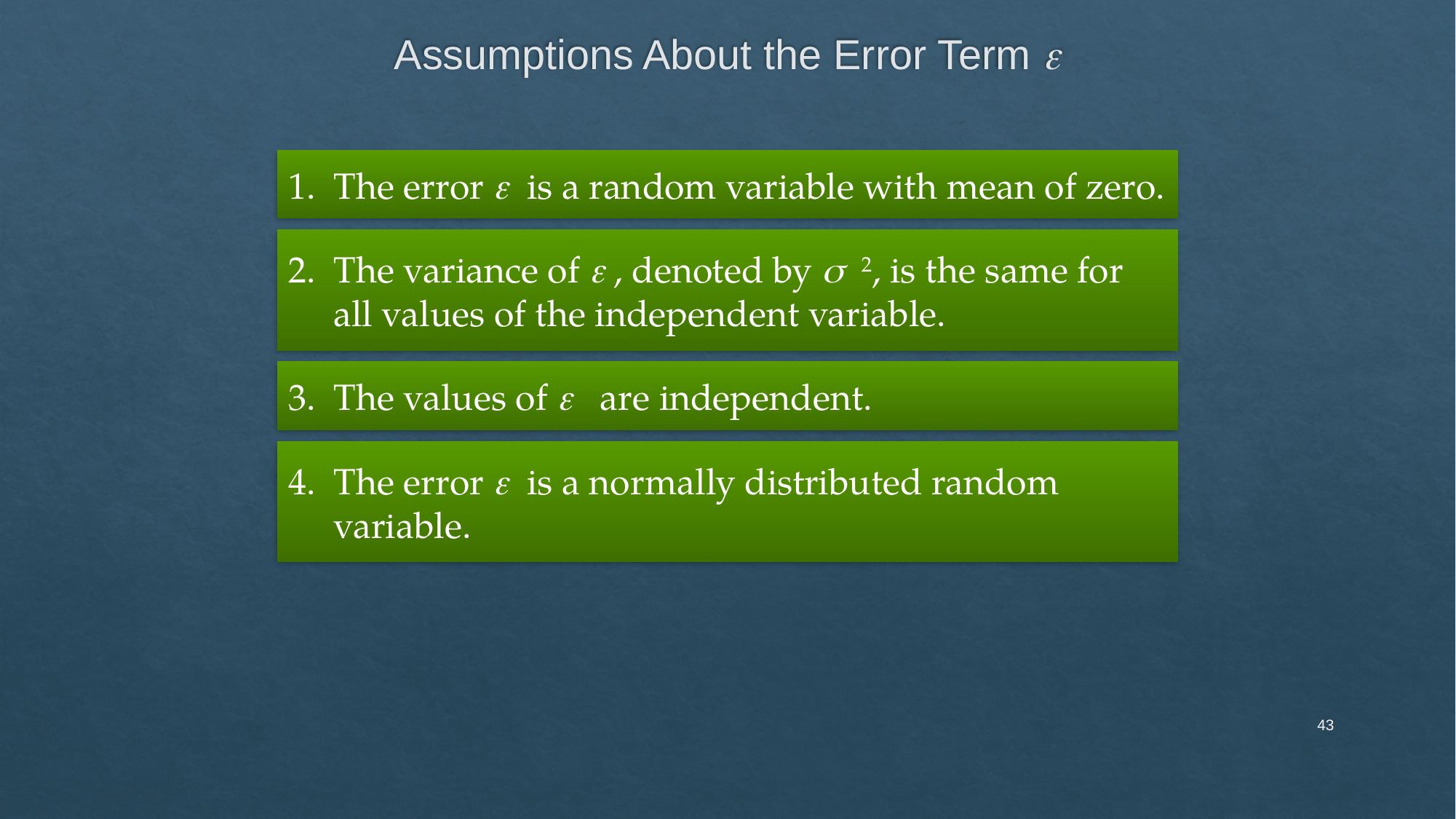

# Assumptions About the Error Term ε
1.  The error ε  is a random variable with mean of zero.
2.  The variance of ε , denoted by σ 2, is the same for
     all values of the independent variable.
3.  The values of ε  are independent.
4.  The error ε  is a normally distributed random
     variable.
43